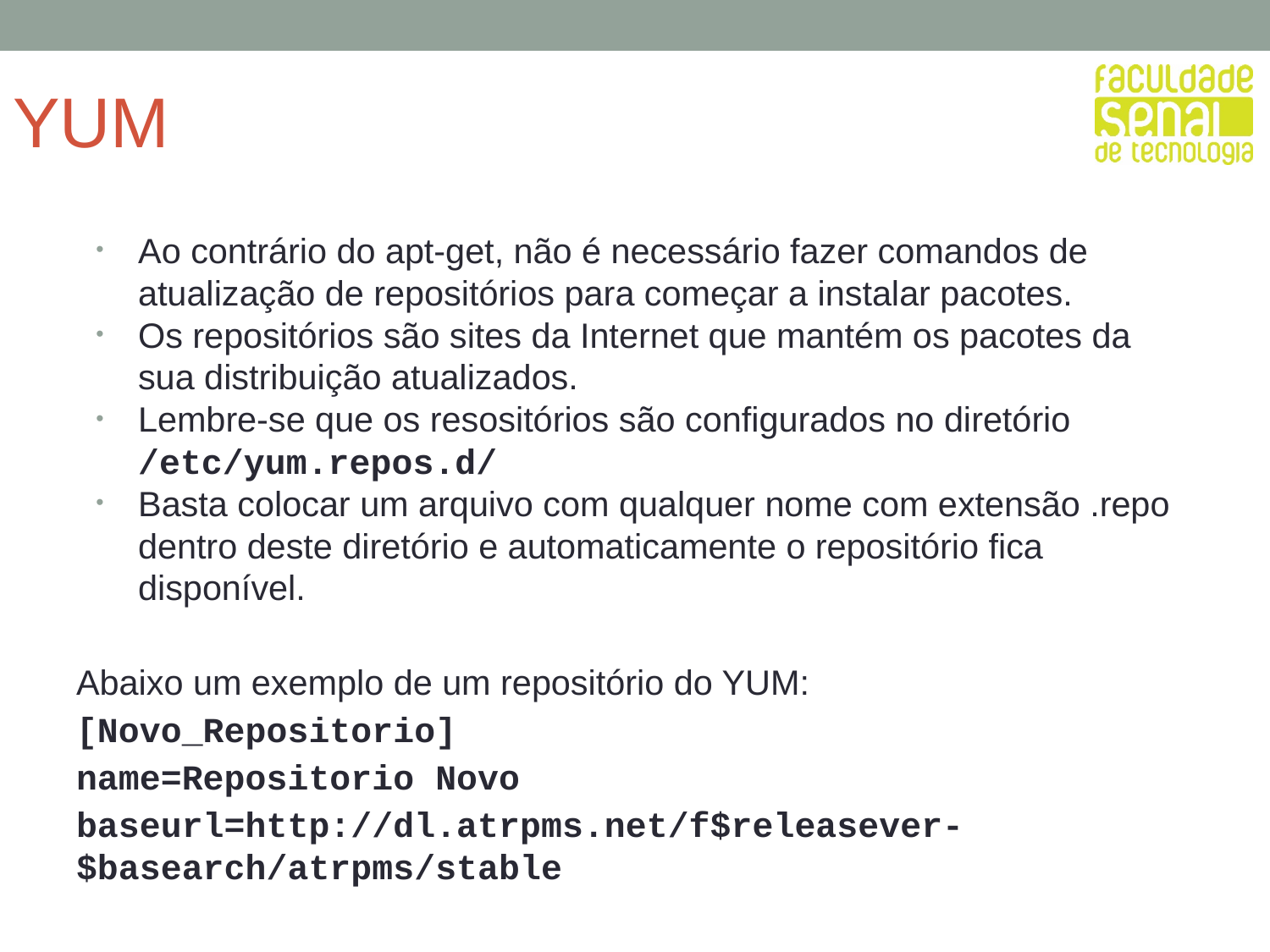

# YUM
Ao contrário do apt-get, não é necessário fazer comandos de atualização de repositórios para começar a instalar pacotes.
Os repositórios são sites da Internet que mantém os pacotes da sua distribuição atualizados.
Lembre-se que os resositórios são configurados no diretório /etc/yum.repos.d/
Basta colocar um arquivo com qualquer nome com extensão .repo dentro deste diretório e automaticamente o repositório fica disponível.

Abaixo um exemplo de um repositório do YUM:
[Novo_Repositorio]
name=Repositorio Novo
baseurl=http://dl.atrpms.net/f$releasever-$basearch/atrpms/stable